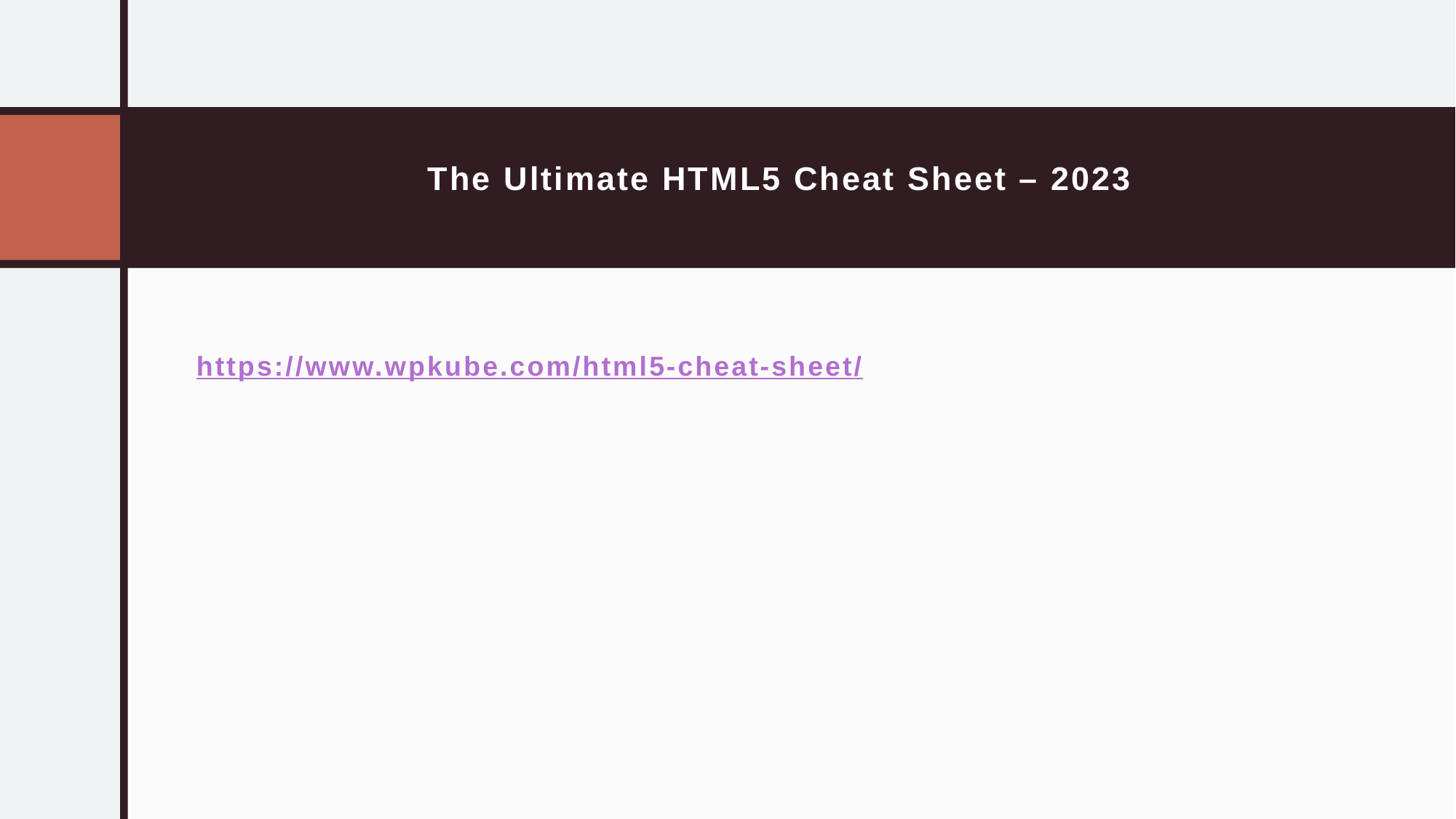

# The Ultimate HTML5 Cheat Sheet – 2023

https://www.wpkube.com/html5-cheat-sheet/